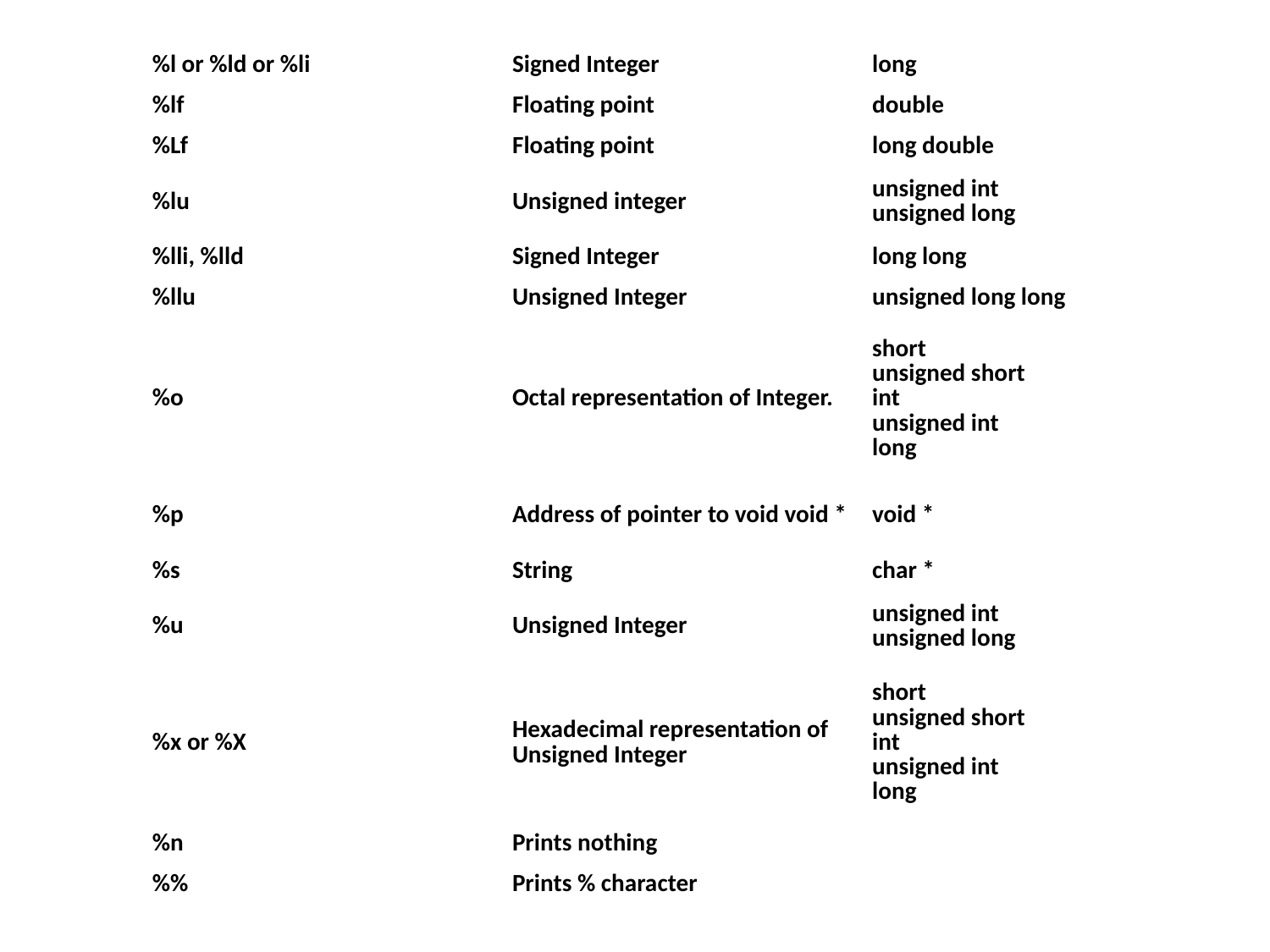

#
| %l or %ld or %li | Signed Integer | long |
| --- | --- | --- |
| %lf | Floating point | double |
| %Lf | Floating point | long double |
| %lu | Unsigned integer | unsigned int unsigned long |
| %lli, %lld | Signed Integer | long long |
| %llu | Unsigned Integer | unsigned long long |
| %o | Octal representation of Integer. | short unsigned short int unsigned int long |
| %p | Address of pointer to void void \* | void \* |
| %s | String | char \* |
| %u | Unsigned Integer | unsigned int unsigned long |
| %x or %X | Hexadecimal representation of Unsigned Integer | short unsigned short int unsigned int long |
| %n | Prints nothing |  |
| %% | Prints % character |  |